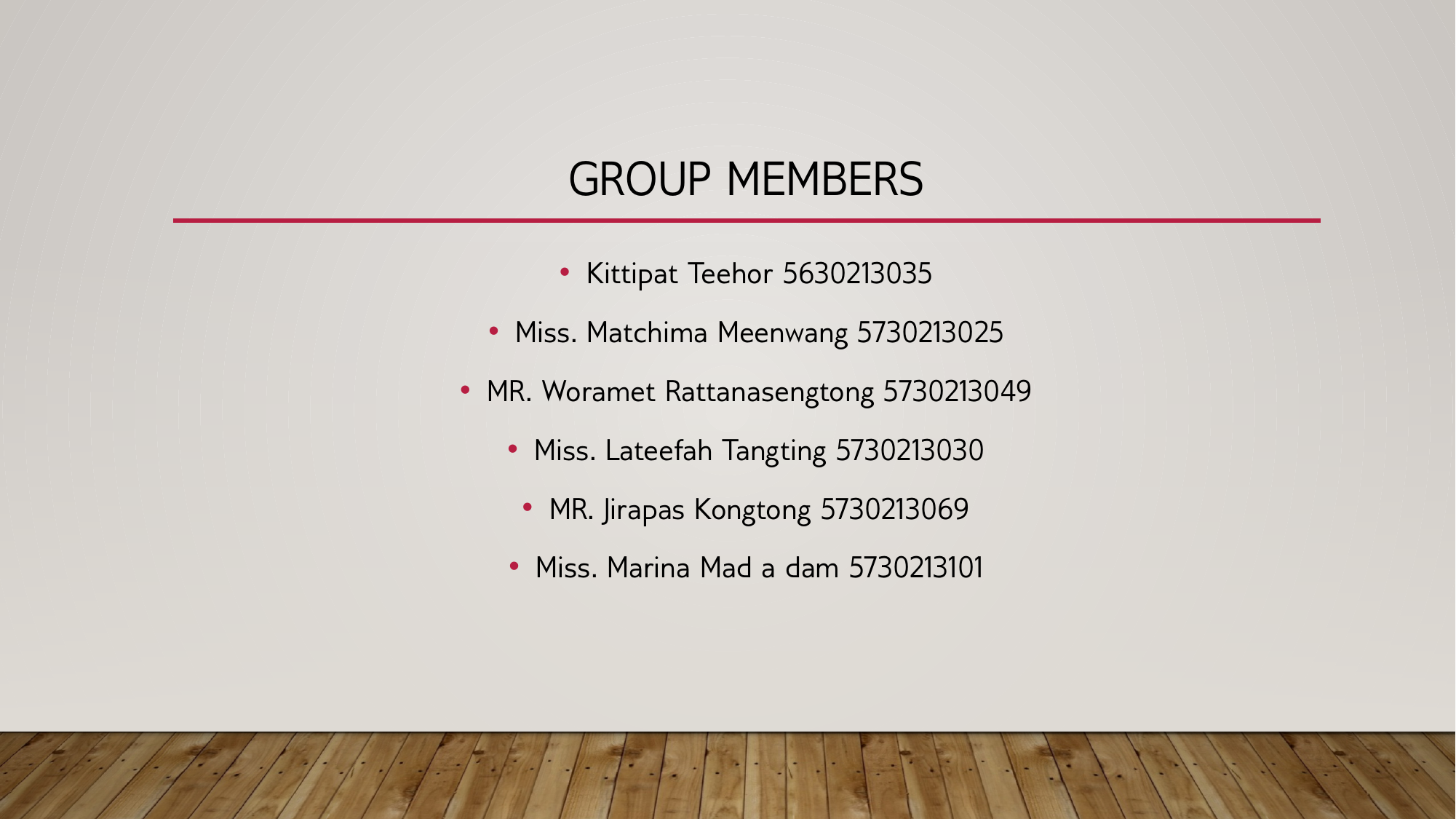

# Group members
Kittipat Teehor 5630213035
Miss. Matchima Meenwang 5730213025
MR. Woramet Rattanasengtong 5730213049
Miss. Lateefah Tangting 5730213030
MR. Jirapas Kongtong 5730213069
Miss. Marina Mad a dam 5730213101